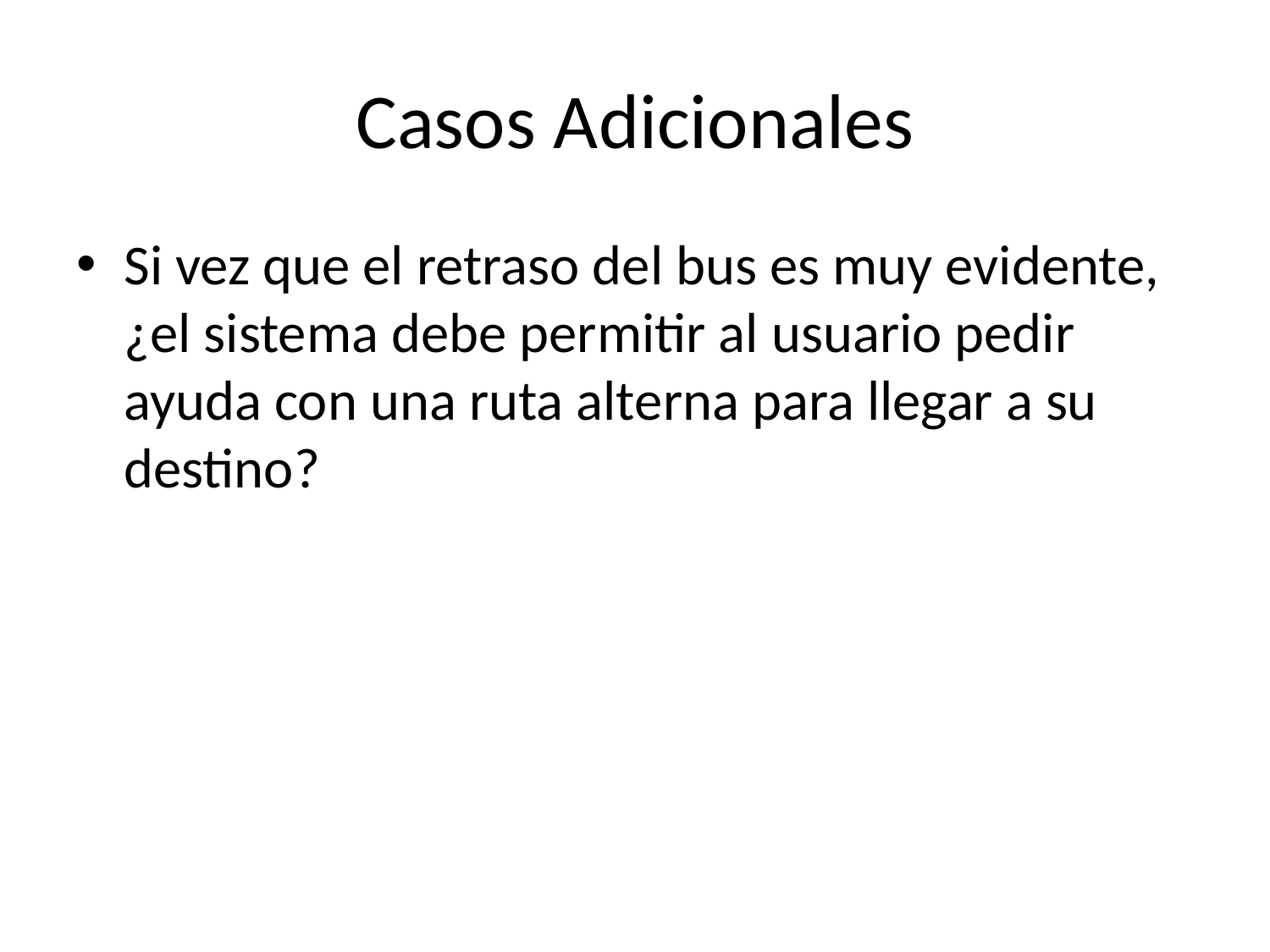

# Casos Adicionales
Si vez que el retraso del bus es muy evidente, ¿el sistema debe permitir al usuario pedir ayuda con una ruta alterna para llegar a su destino?